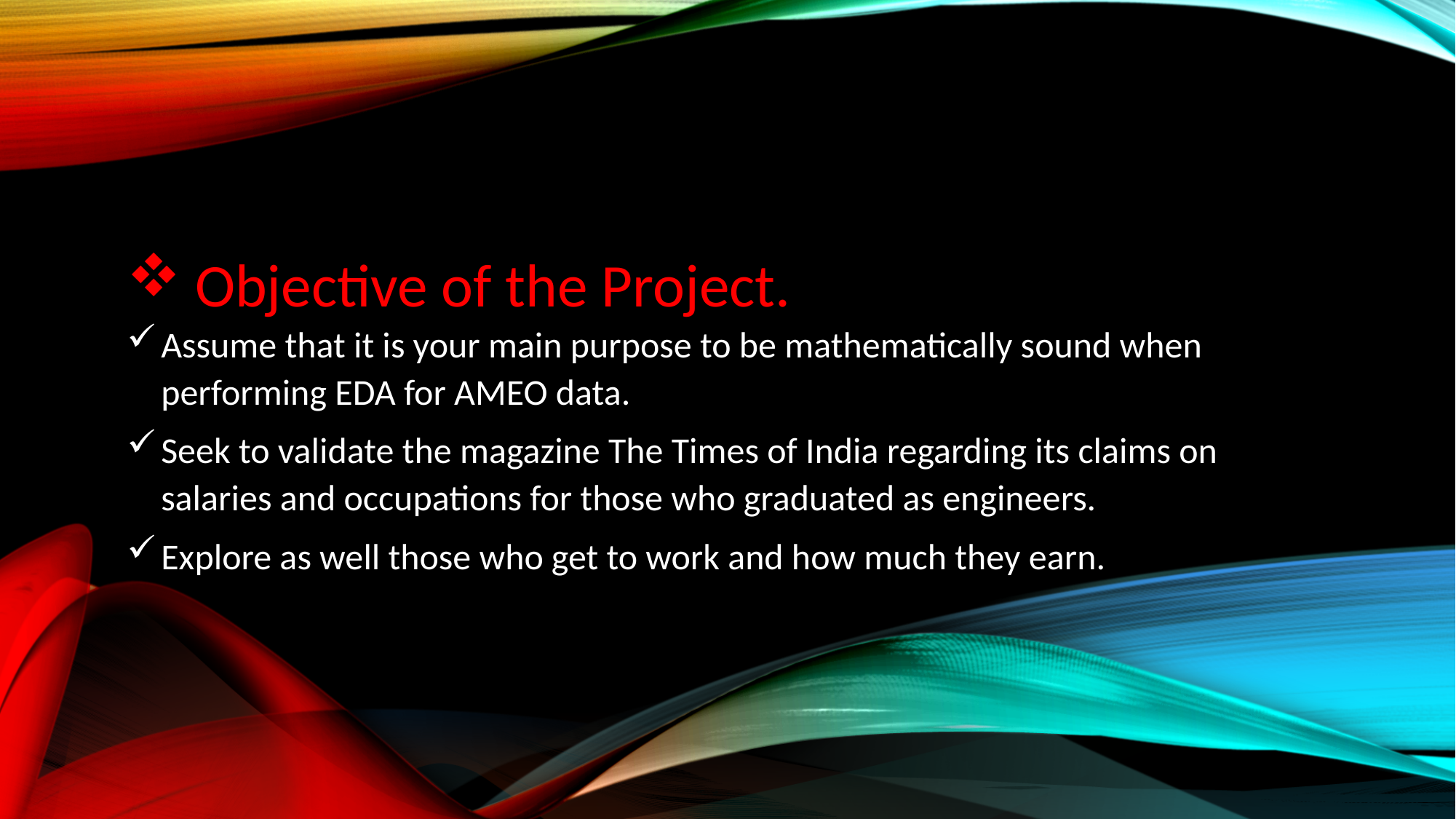

Objective of the Project.
Assume that it is your main purpose to be mathematically sound when performing EDA for AMEO data.
Seek to validate the magazine The Times of India regarding its claims on salaries and occupations for those who graduated as engineers.
Explore as well those who get to work and how much they earn.